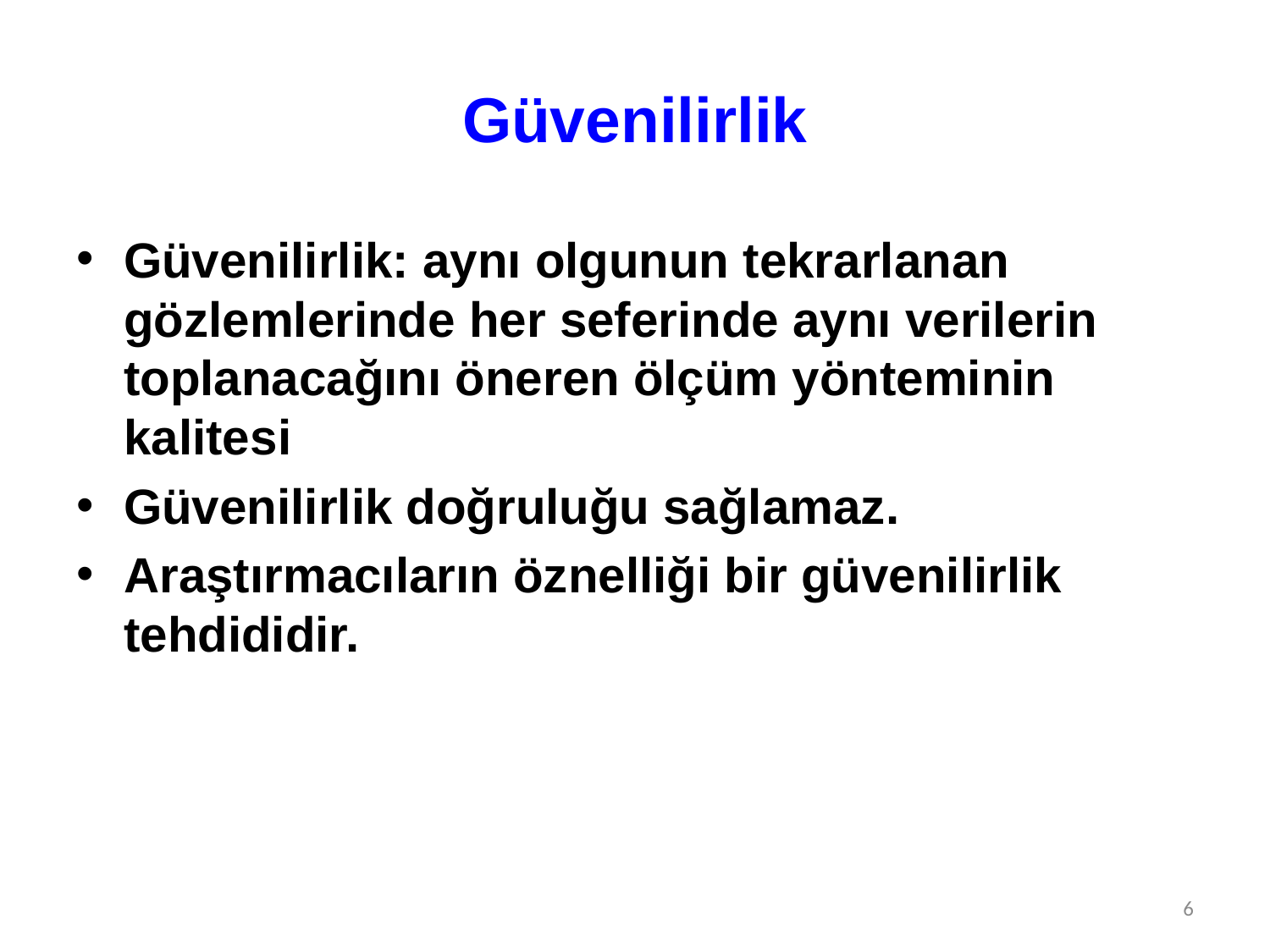

# Güvenilirlik
Güvenilirlik: aynı olgunun tekrarlanan gözlemlerinde her seferinde aynı verilerin toplanacağını öneren ölçüm yönteminin kalitesi
Güvenilirlik doğruluğu sağlamaz.
Araştırmacıların öznelliği bir güvenilirlik tehdididir.
6